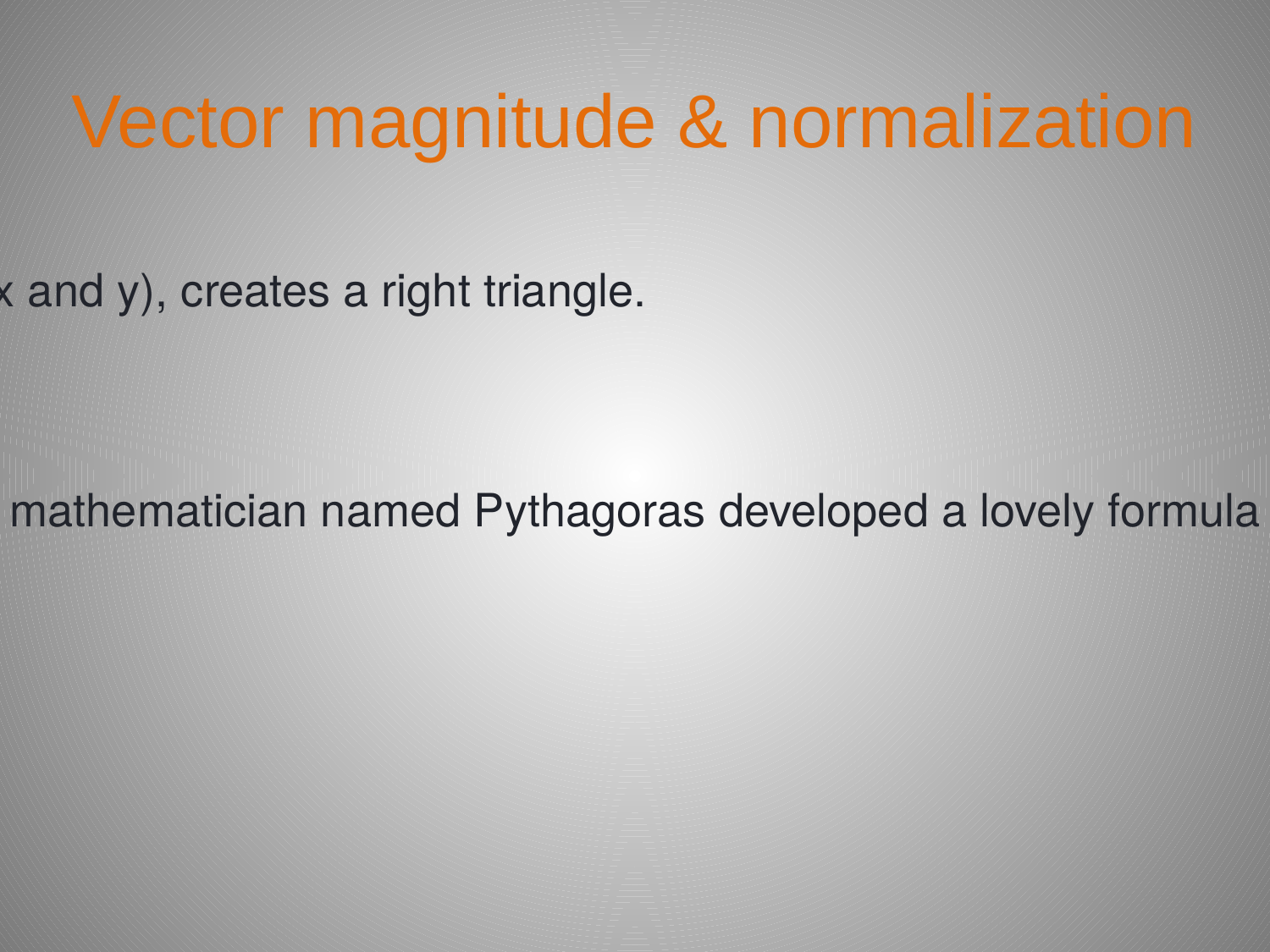

# Vector magnitude & normalization
Notice in the diagram how the vector, drawn as an arrow and two components(x and y), creates a right triangle.

The sides are the components and the hypotenuse is the arrow itself.

We’re very lucky to have this right triangle, because once upon a time, a Greek mathematician named Pythagoras developed a lovely formula to describe the relationship between the sides and hypotenuse of a right triangle.